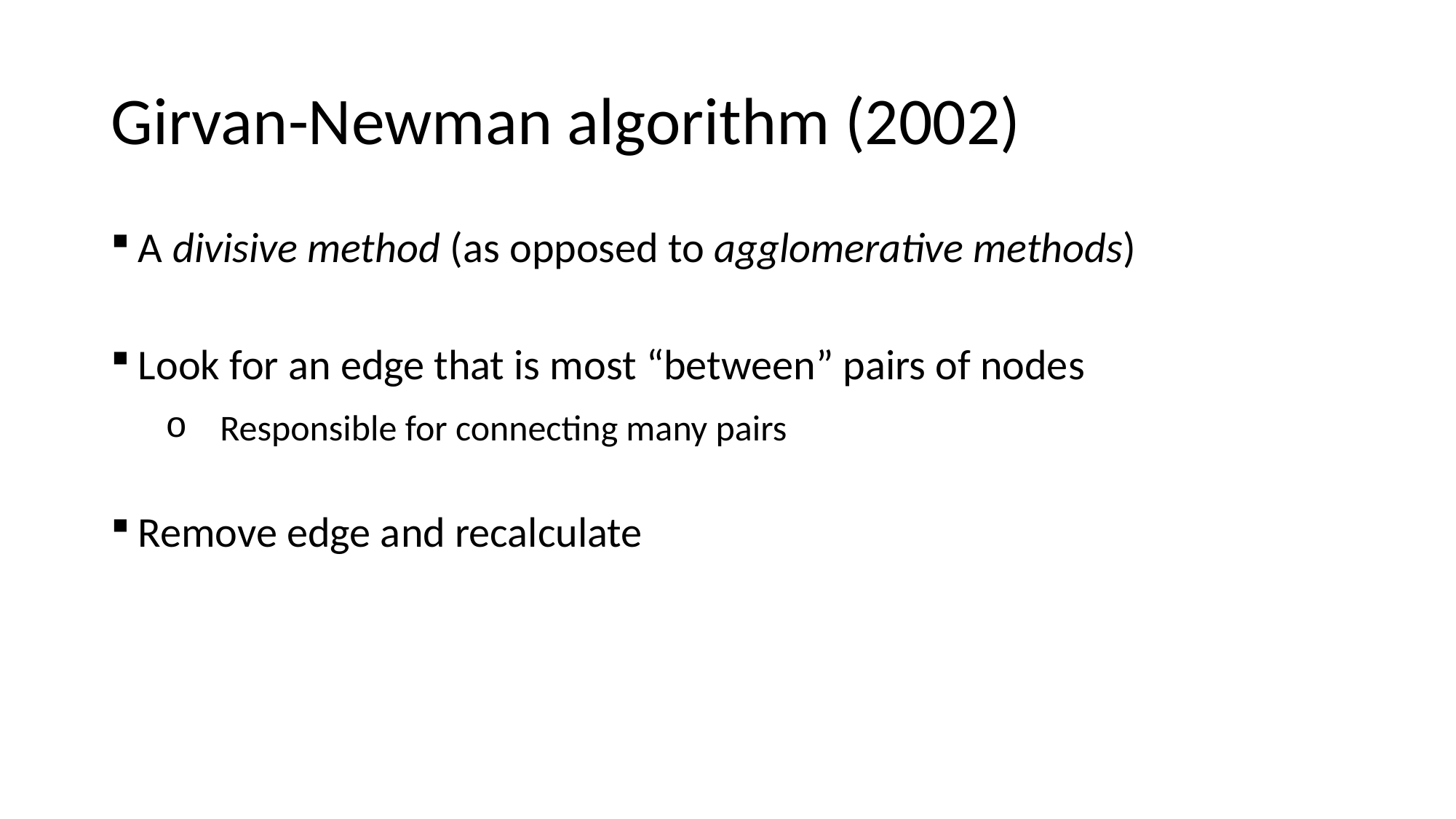

# Girvan-Newman algorithm (2002)
A divisive method (as opposed to agglomerative methods)
Look for an edge that is most “between” pairs of nodes
Responsible for connecting many pairs
Remove edge and recalculate